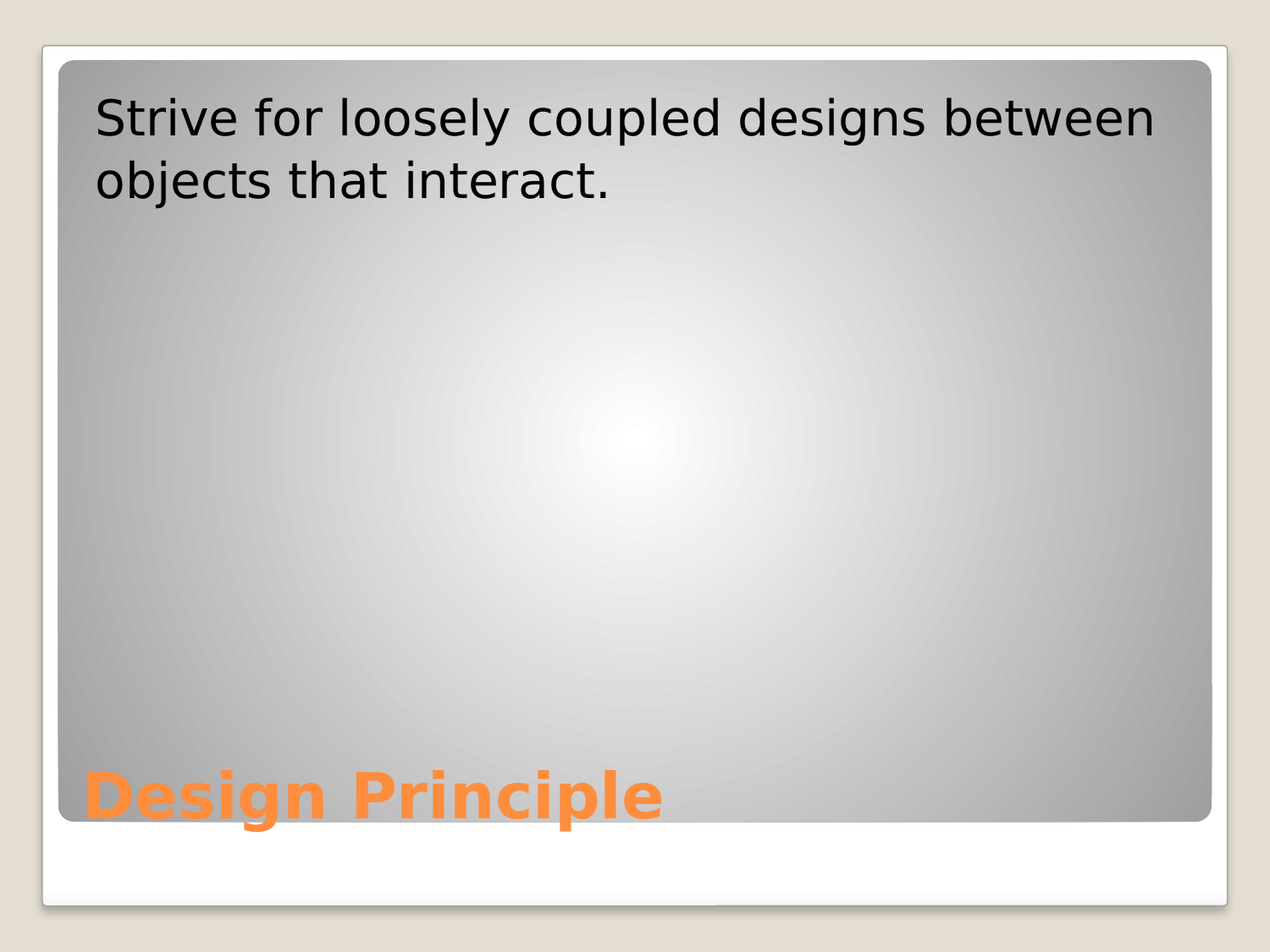

Strive for loosely coupled designs between
objects that interact.
# Design Principle